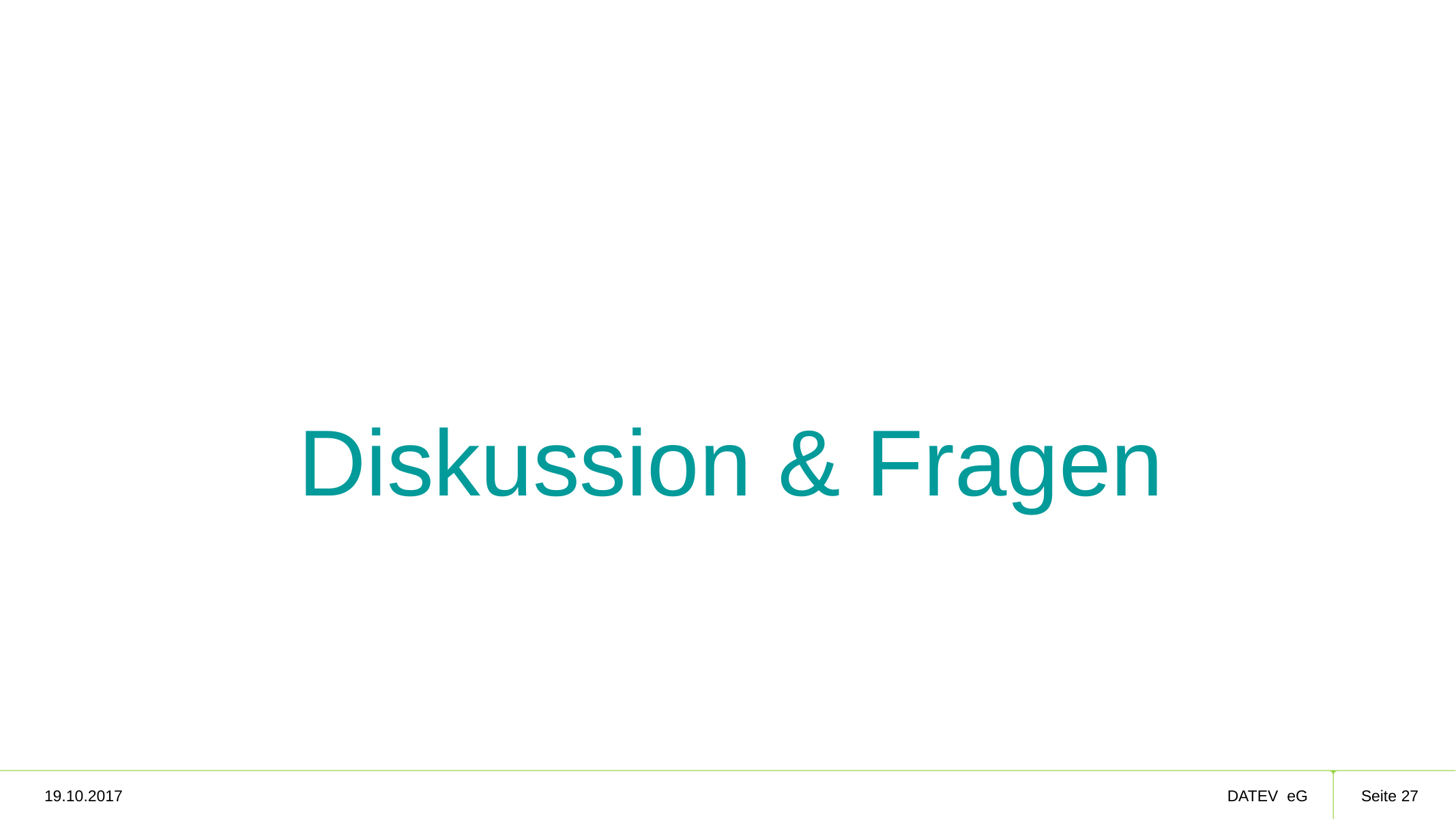

#
Diskussion & Fragen
Seite 27
19.10.2017